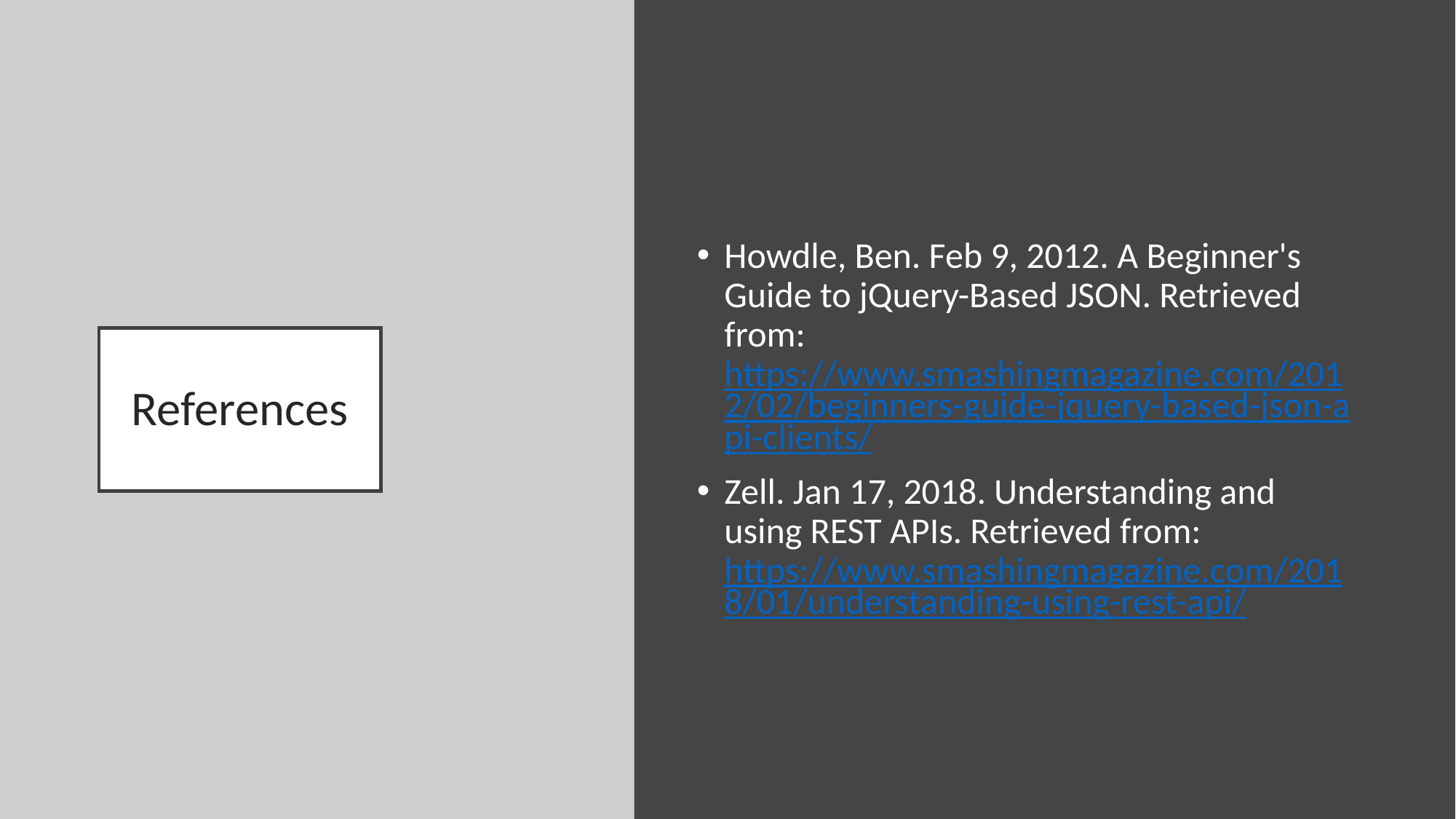

Howdle, Ben. Feb 9, 2012. A Beginner's Guide to jQuery-Based JSON. Retrieved from: https://www.smashingmagazine.com/2012/02/beginners-guide-jquery-based-json-api-clients/
Zell. Jan 17, 2018. Understanding and using REST APIs. Retrieved from: https://www.smashingmagazine.com/2018/01/understanding-using-rest-api/

# References